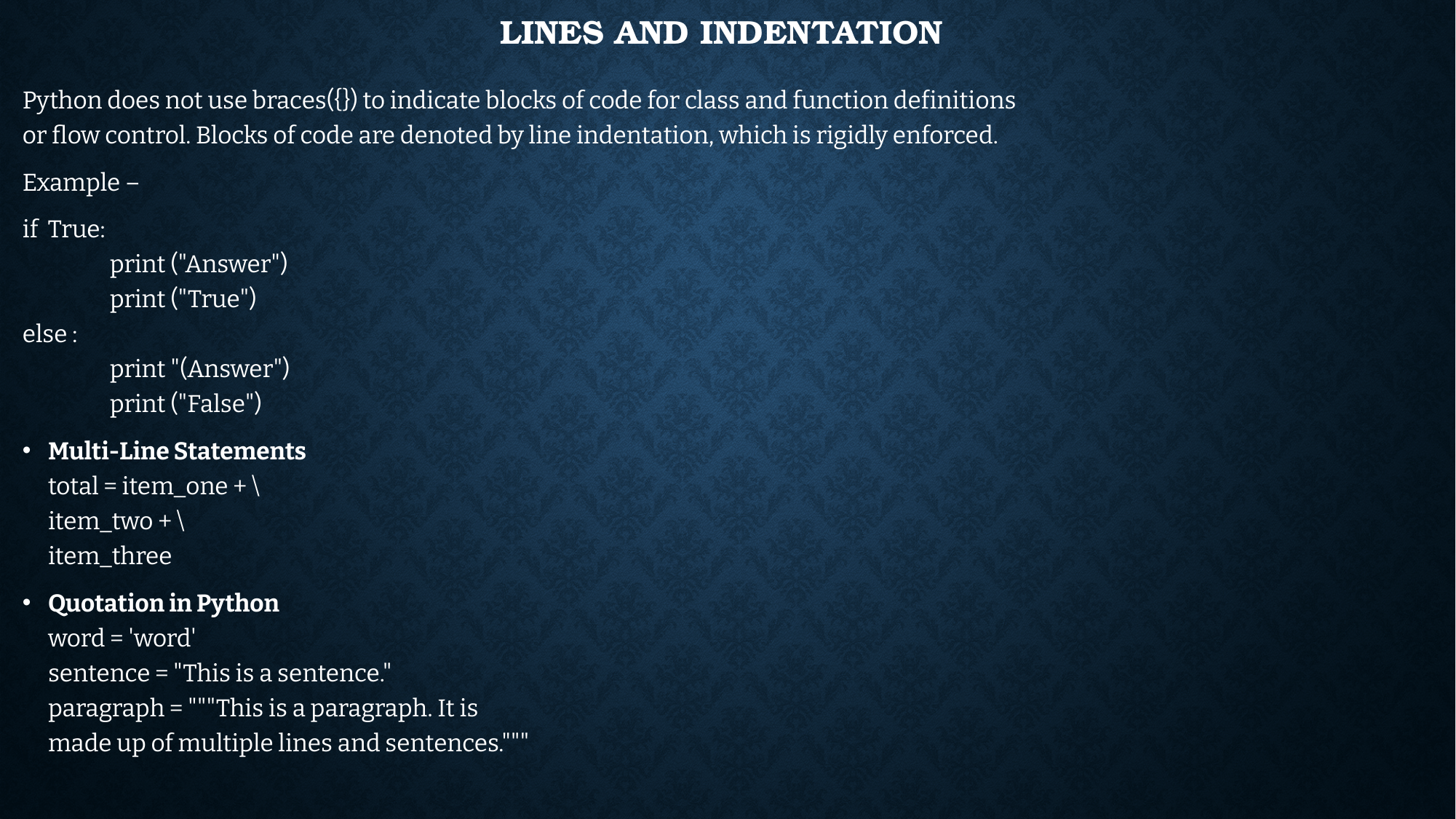

# Lines and Indentation
Python does not use braces({}) to indicate blocks of code for class and function definitions
or flow control. Blocks of code are denoted by line indentation, which is rigidly enforced.
Example –
if  True:
	print ("Answer")
	print ("True")
else :
	print "(Answer")
	print ("False")
Multi-Line Statements
total = item_one + \
item_two + \
item_three
Quotation in Python
word = 'word'
sentence = "This is a sentence."
paragraph = """This is a paragraph. It is
made up of multiple lines and sentences."""